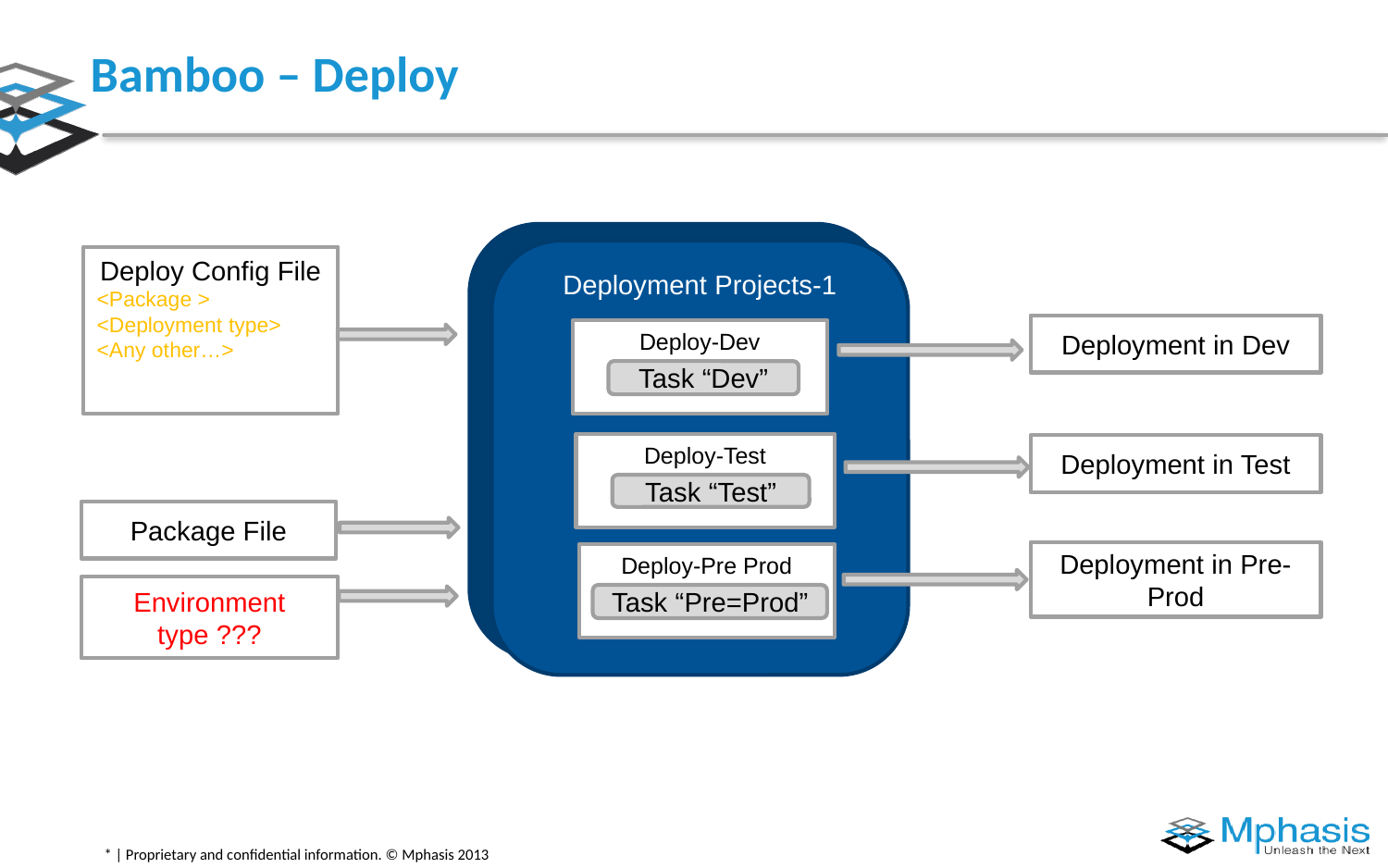

# Bamboo – Deploy
Deployment Projects
Deployment Projects-1
Deploy Config File
<Package >
<Deployment type>
<Any other…>

Deployment in Dev
Deploy-Dev
Task “Dev”

Deploy-Test
Task “Test”
Deployment in Test

Package File

Deployment in Pre-Prod
Deploy-Pre Prod
Task “Pre=Prod”

Environment type ???